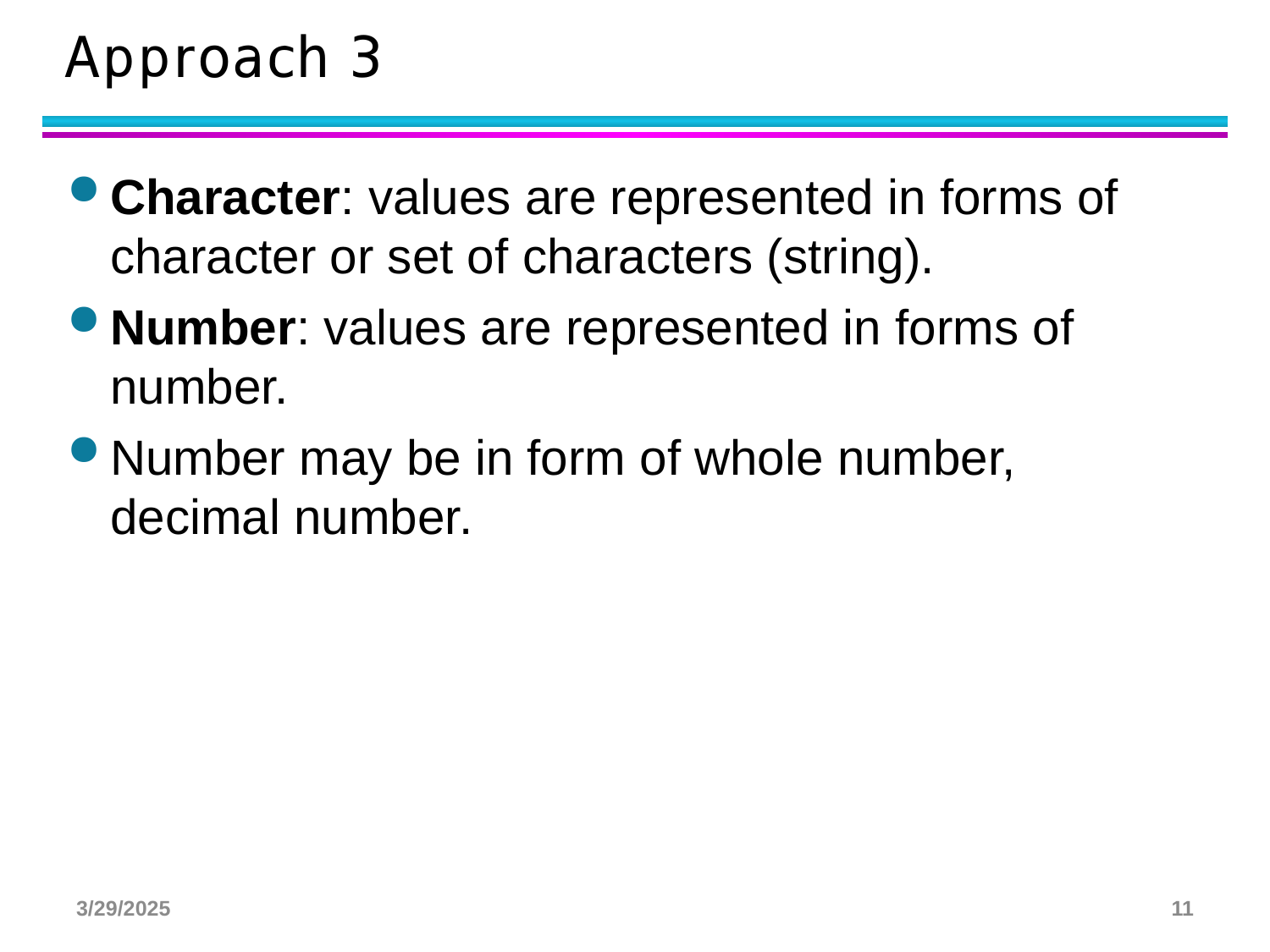

# Approach 3
Character: values are represented in forms of character or set of characters (string).
Number: values are represented in forms of number.
Number may be in form of whole number, decimal number.
3/29/2025
11